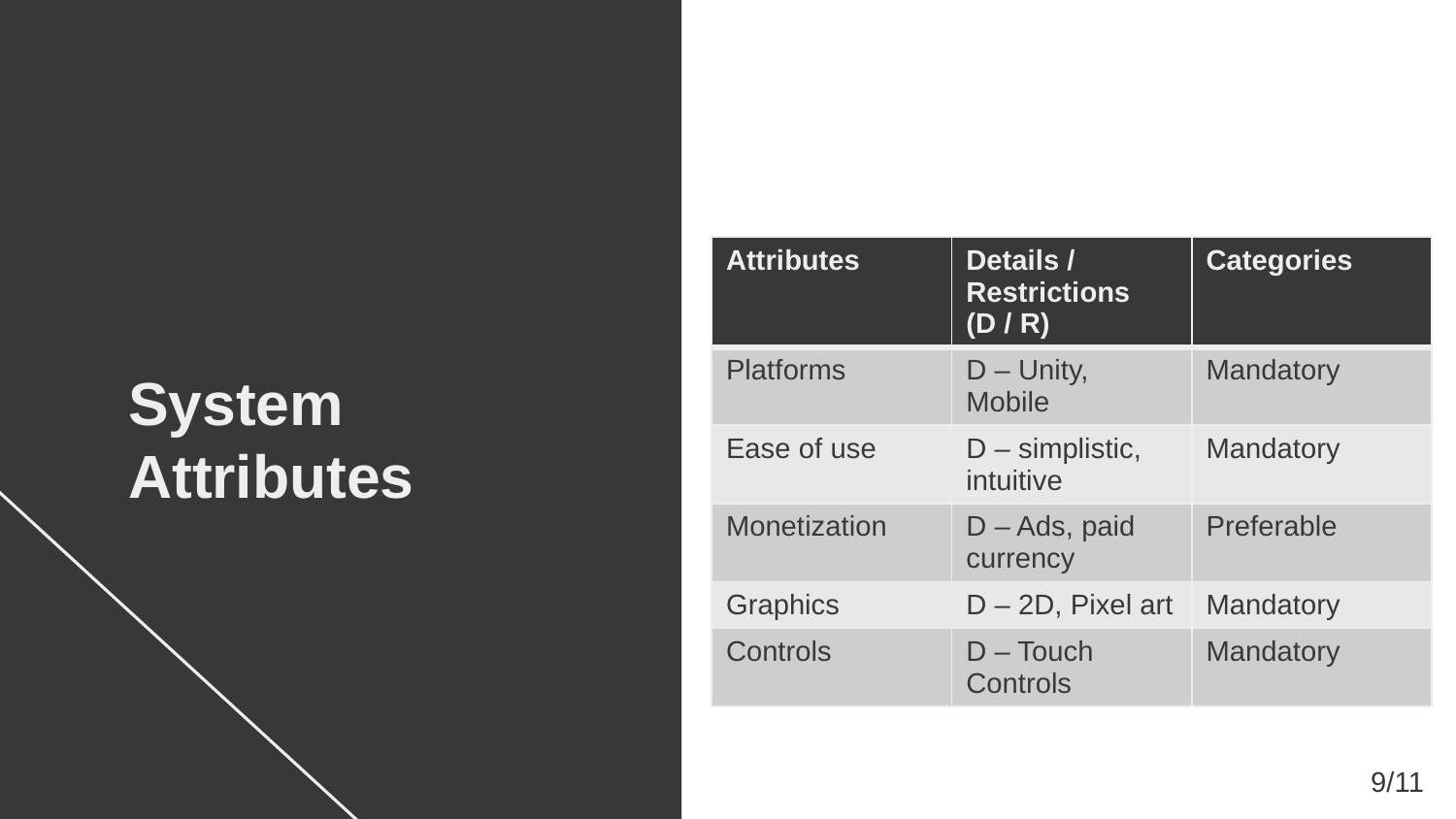

| Attributes | Details / Restrictions (D / R) | Categories |
| --- | --- | --- |
| Platforms | D – Unity, Mobile | Mandatory |
| Ease of use | D – simplistic, intuitive | Mandatory |
| Monetization | D – Ads, paid currency | Preferable |
| Graphics | D – 2D, Pixel art | Mandatory |
| Controls | D – Touch Controls | Mandatory |
System Attributes
9/11